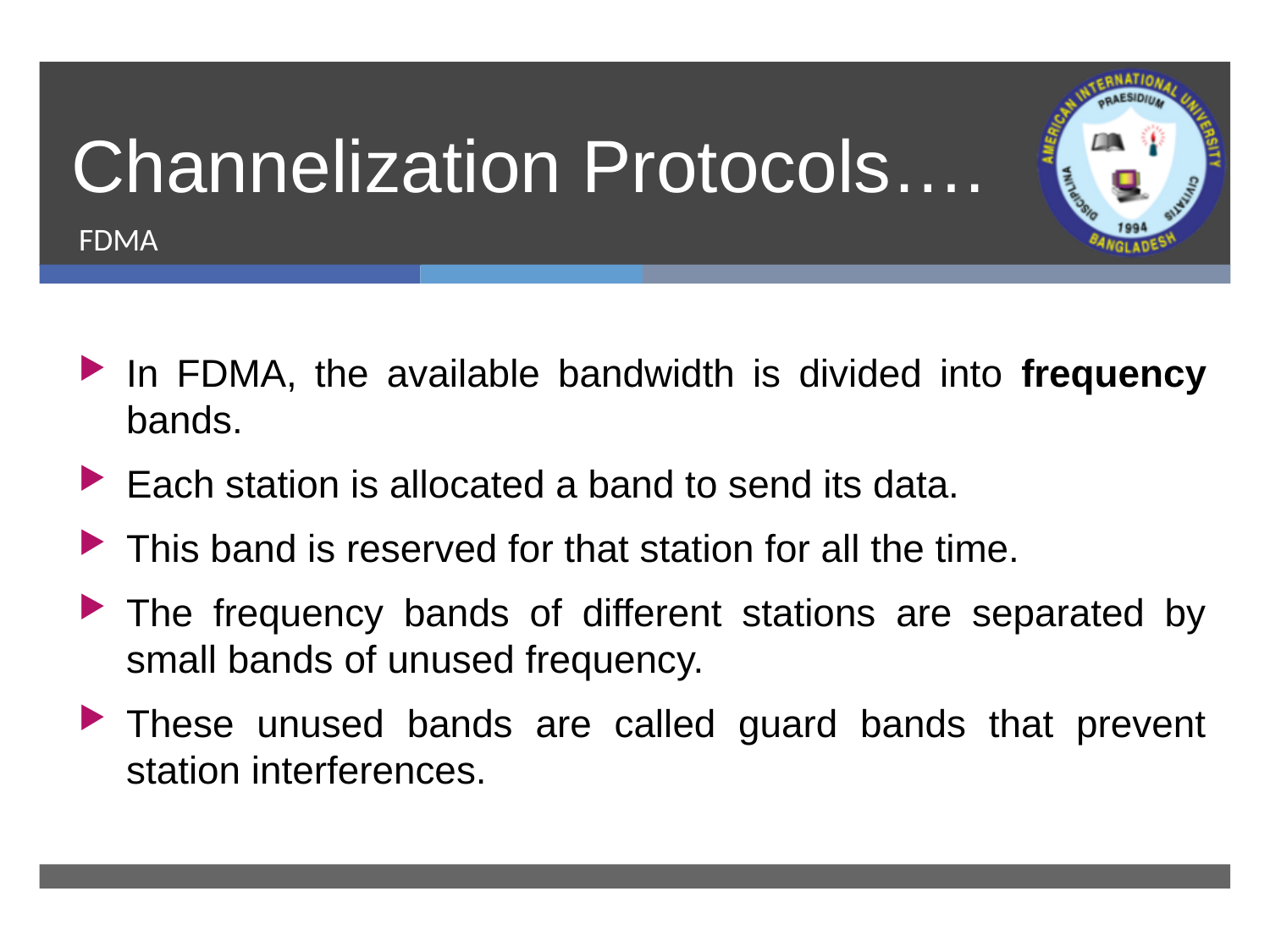

# Channelization Protocols….
FDMA
In FDMA, the available bandwidth is divided into frequency bands.
Each station is allocated a band to send its data.
This band is reserved for that station for all the time.
The frequency bands of different stations are separated by small bands of unused frequency.
These unused bands are called guard bands that prevent station interferences.